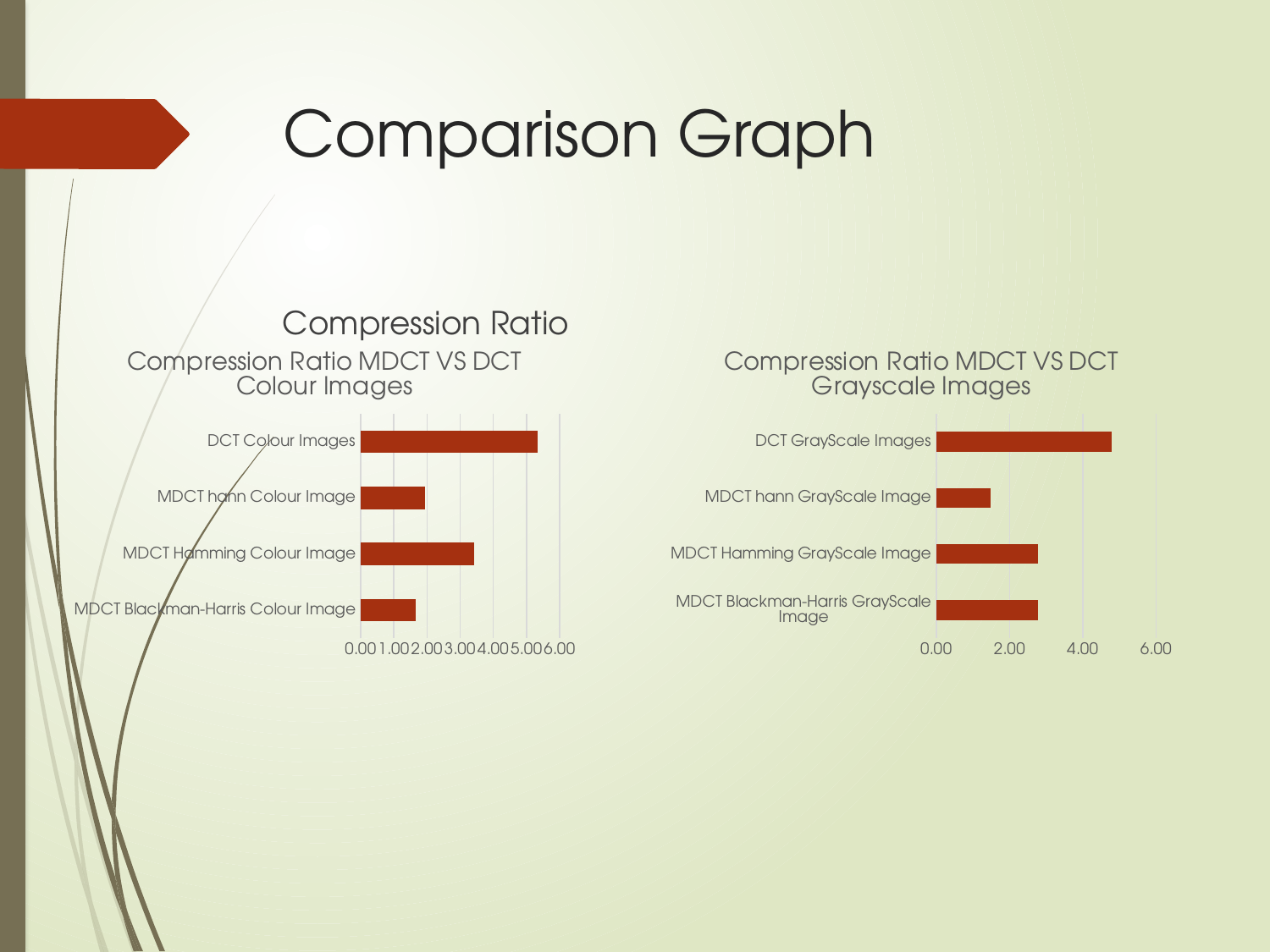

# Comparison Graph
Compression Ratio

### Chart: Compression Ratio MDCT VS DCT Colour Images

| Category | values |
|---|---|
| MDCT Blackman-Harris Colour Image | 1.67148367540126 |
| MDCT Hamming Colour Image | 3.41852582804187 |
| MDCT hann Colour Image | 1.94595320666243 |
| DCT Colour Images | 5.34059452394517 |

### Chart: Compression Ratio MDCT VS DCT Grayscale Images

| Category | values |
|---|---|
| MDCT Blackman-Harris GrayScale Image | 2.77746347890107 |
| MDCT Hamming GrayScale Image | 2.77746347890107 |
| MDCT hann GrayScale Image | 1.48560572040484 |
| DCT GrayScale Images | 4.79547735331504 |